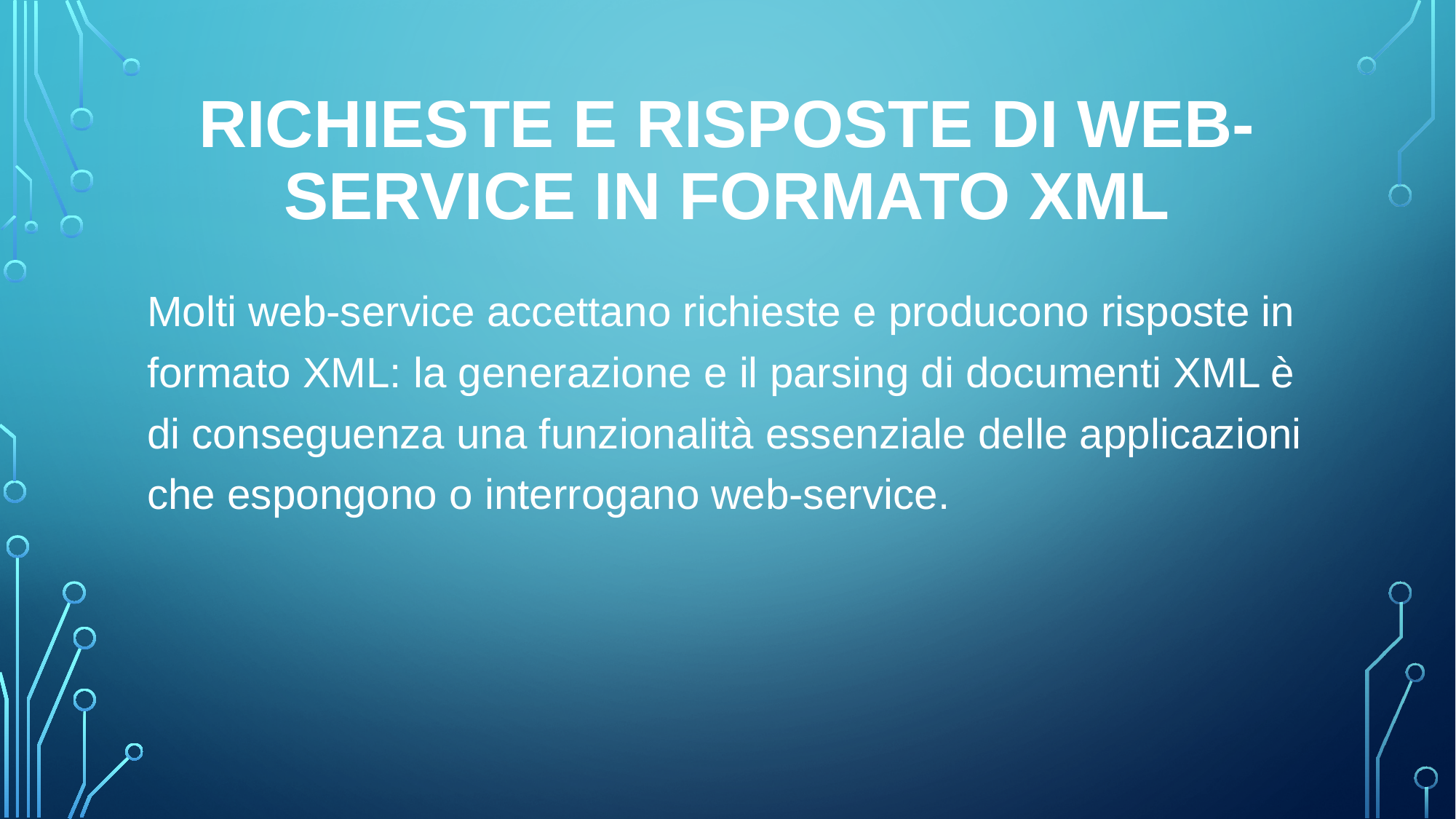

# Richieste e risposte di web-service in formato xml
Molti web-service accettano richieste e producono risposte in formato XML: la generazione e il parsing di documenti XML è di conseguenza una funzionalità essenziale delle applicazioni che espongono o interrogano web-service.